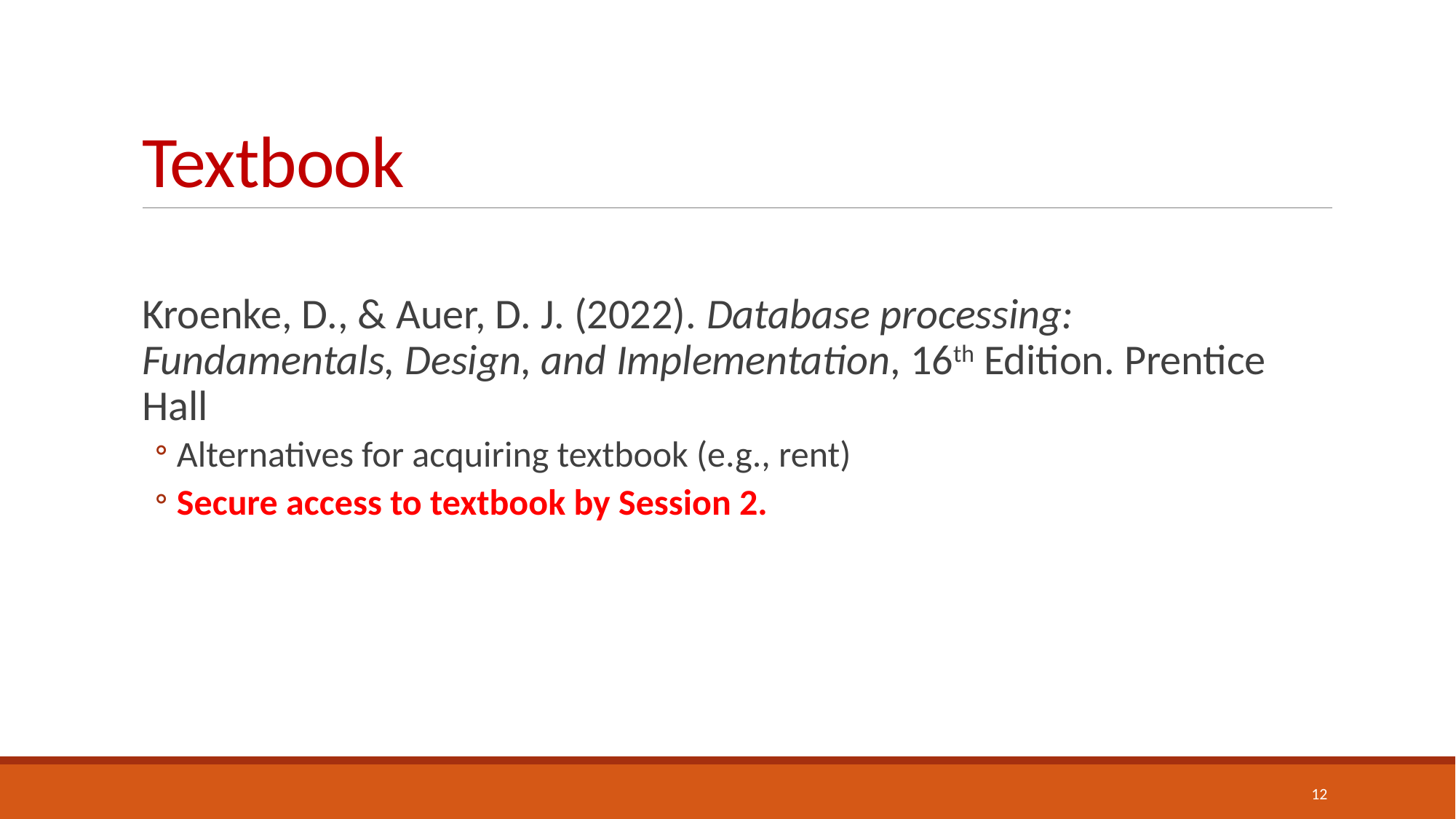

# Textbook
Kroenke, D., & Auer, D. J. (2022). Database processing: Fundamentals, Design, and Implementation, 16th Edition. Prentice Hall
Alternatives for acquiring textbook (e.g., rent)
Secure access to textbook by Session 2.

12